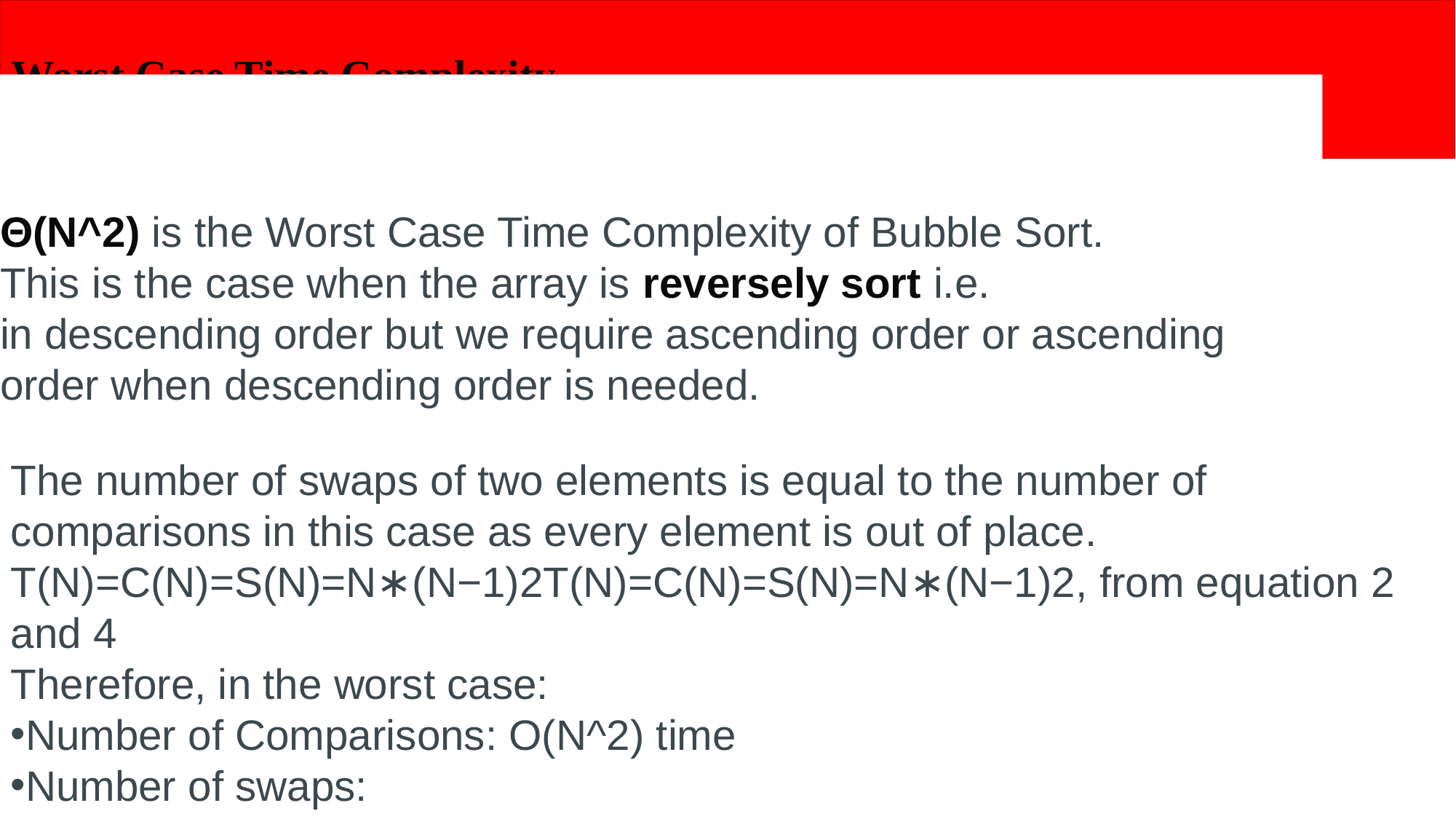

# Worst Case Time Complexity
Θ(N^2) is the Worst Case Time Complexity of Bubble Sort.
This is the case when the array is reversely sort i.e.
in descending order but we require ascending order or ascending order when descending order is needed.
The number of swaps of two elements is equal to the number of comparisons in this case as every element is out of place.
T(N)=C(N)=S(N)=N∗(N−1)2T(N)=C(N)=S(N)=N∗(N−1)2, from equation 2 and 4
Therefore, in the worst case:
Number of Comparisons: O(N^2) time
Number of swaps:
O(N^2)time.